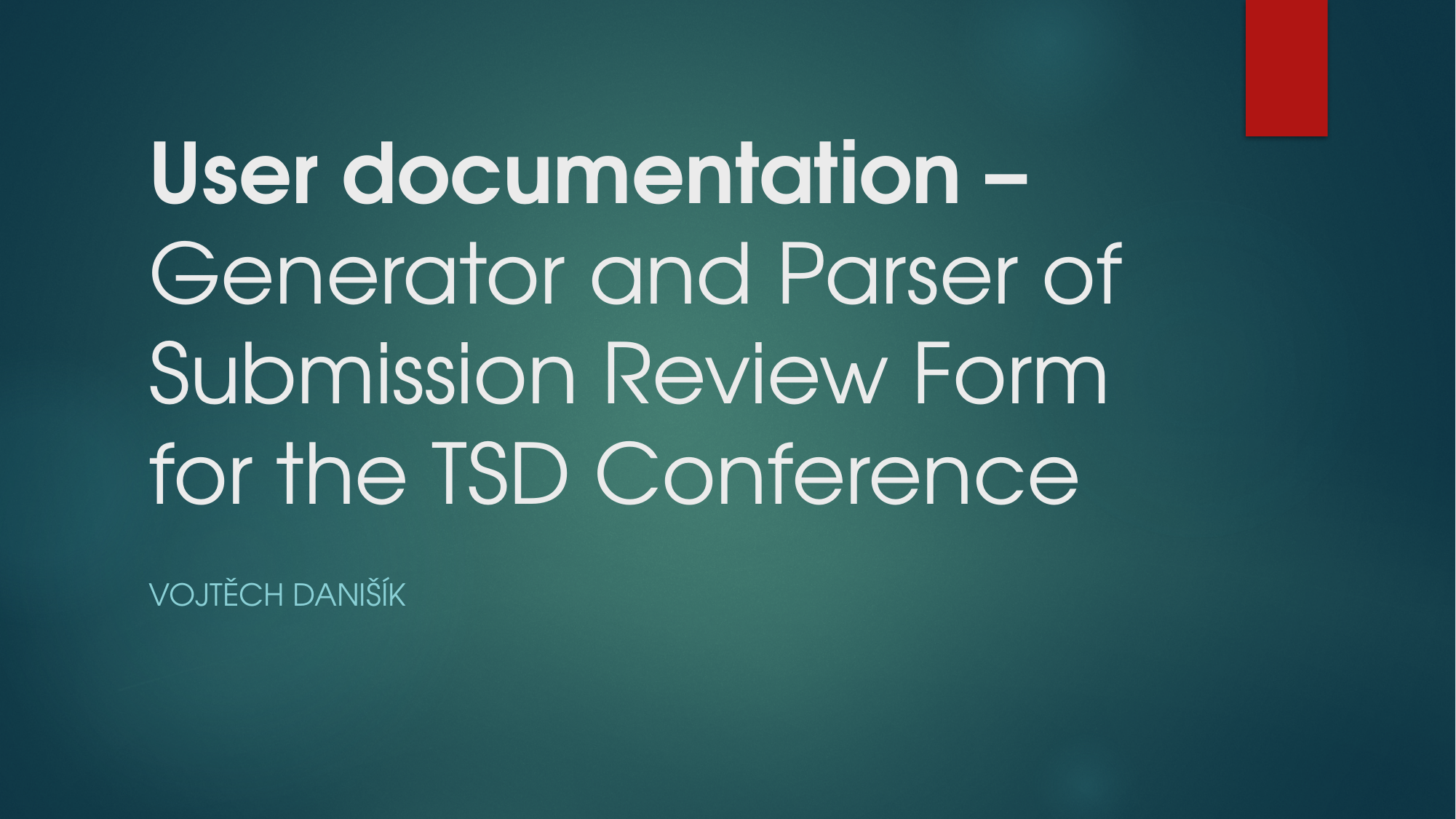

# User documentation – Generator and Parser of Submission Review Form for the TSD Conference
Vojtěch Danišík